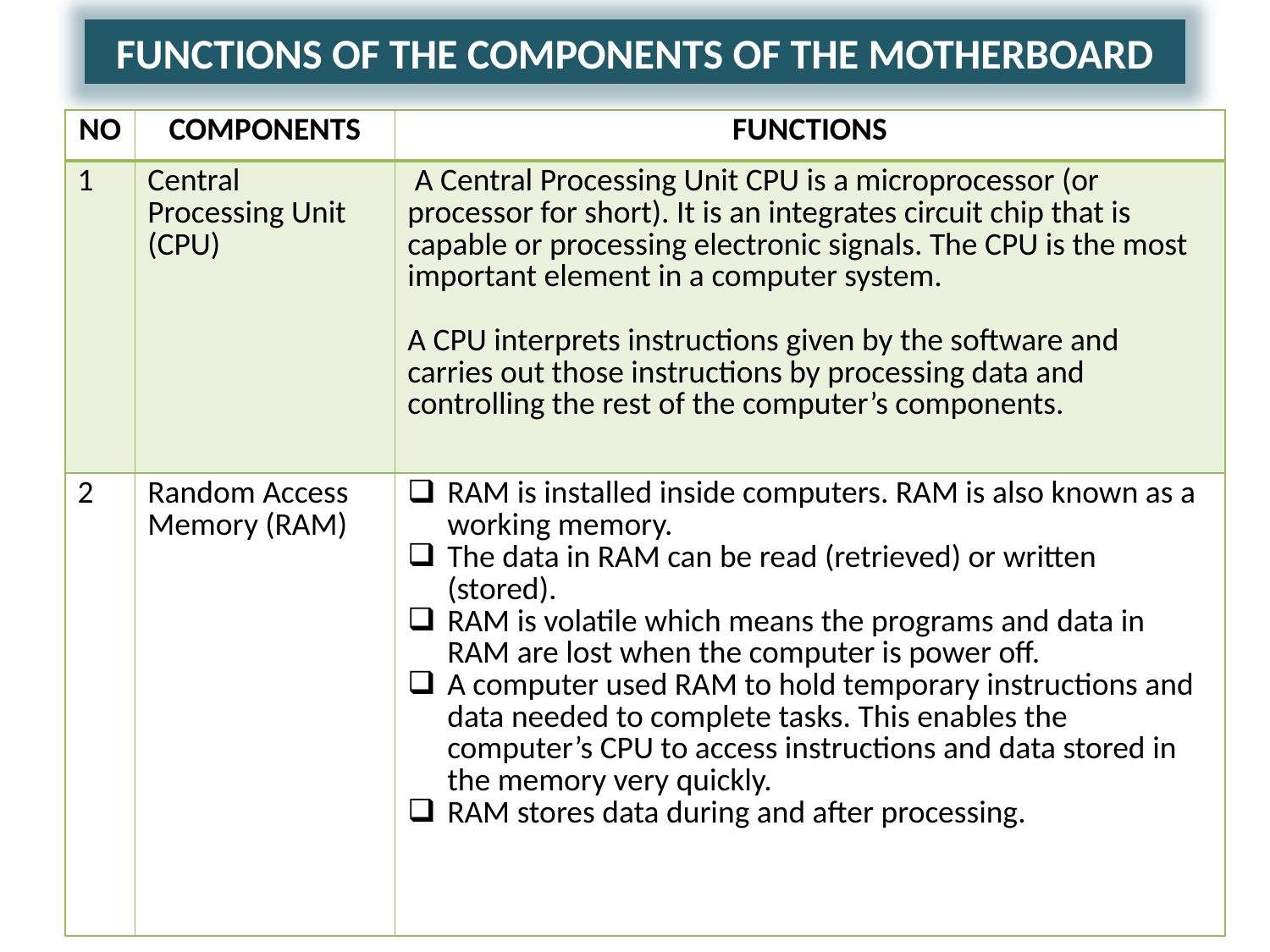

FUNCTIONS OF THE COMPONENTS OF THE MOTHERBOARD
| NO | COMPONENTS | FUNCTIONS |
| --- | --- | --- |
| 1 | Central Processing Unit (CPU) | A Central Processing Unit CPU is a microprocessor (or processor for short). It is an integrates circuit chip that is capable or processing electronic signals. The CPU is the most important element in a computer system. A CPU interprets instructions given by the software and carries out those instructions by processing data and controlling the rest of the computer’s components. |
| 2 | Random Access Memory (RAM) | RAM is installed inside computers. RAM is also known as a working memory. The data in RAM can be read (retrieved) or written (stored). RAM is volatile which means the programs and data in RAM are lost when the computer is power off. A computer used RAM to hold temporary instructions and data needed to complete tasks. This enables the computer’s CPU to access instructions and data stored in the memory very quickly. RAM stores data during and after processing. |